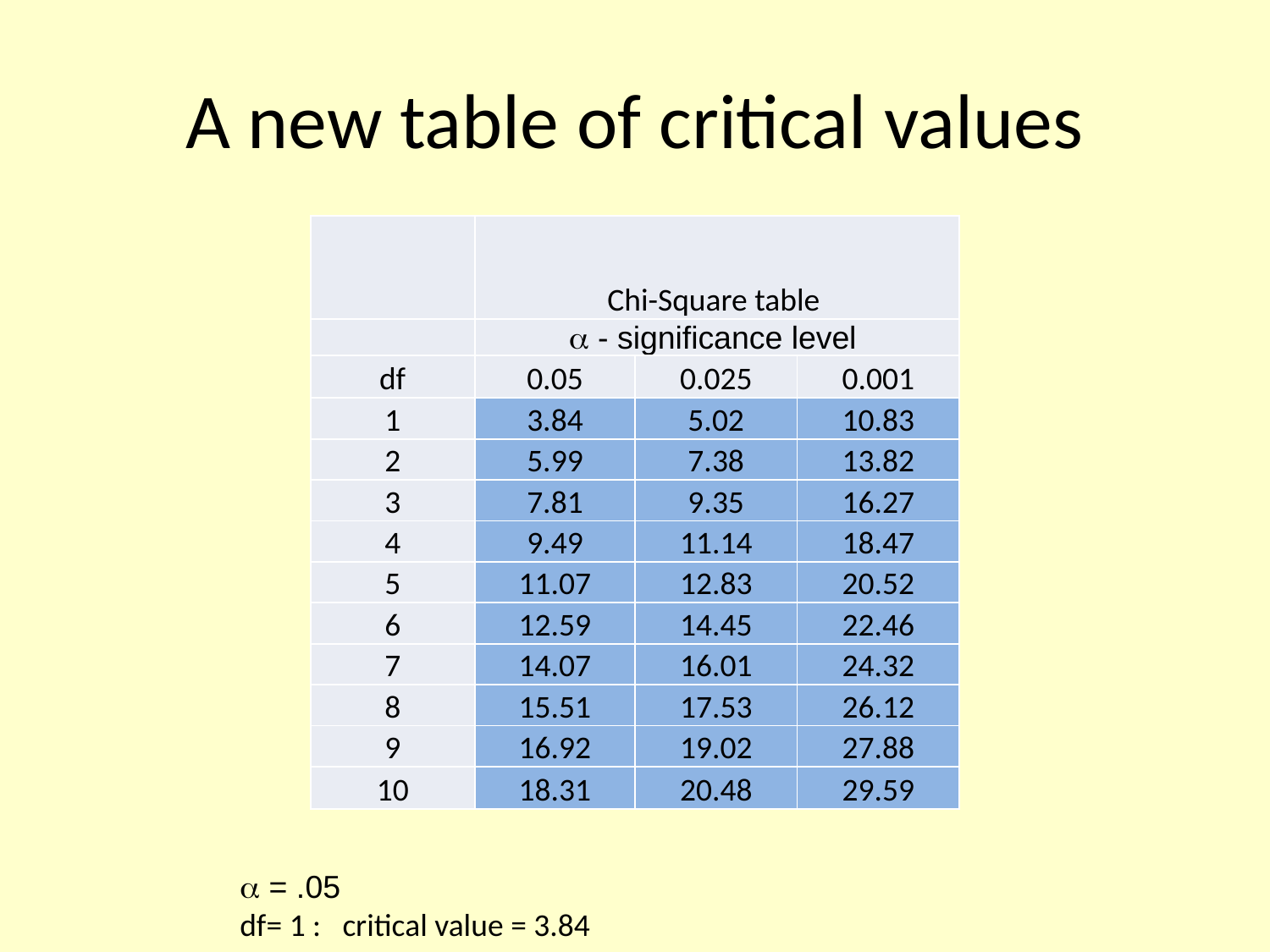

# A new table of critical values
|  | Chi-Square table |  |  |
| --- | --- | --- | --- |
|  | α - significance level |  |  |
| df | 0.05 | 0.025 | 0.001 |
| 1 | 3.84 | 5.02 | 10.83 |
| 2 | 5.99 | 7.38 | 13.82 |
| 3 | 7.81 | 9.35 | 16.27 |
| 4 | 9.49 | 11.14 | 18.47 |
| 5 | 11.07 | 12.83 | 20.52 |
| 6 | 12.59 | 14.45 | 22.46 |
| 7 | 14.07 | 16.01 | 24.32 |
| 8 | 15.51 | 17.53 | 26.12 |
| 9 | 16.92 | 19.02 | 27.88 |
| 10 | 18.31 | 20.48 | 29.59 |
α = .05
df= 1 :   critical value = 3.84